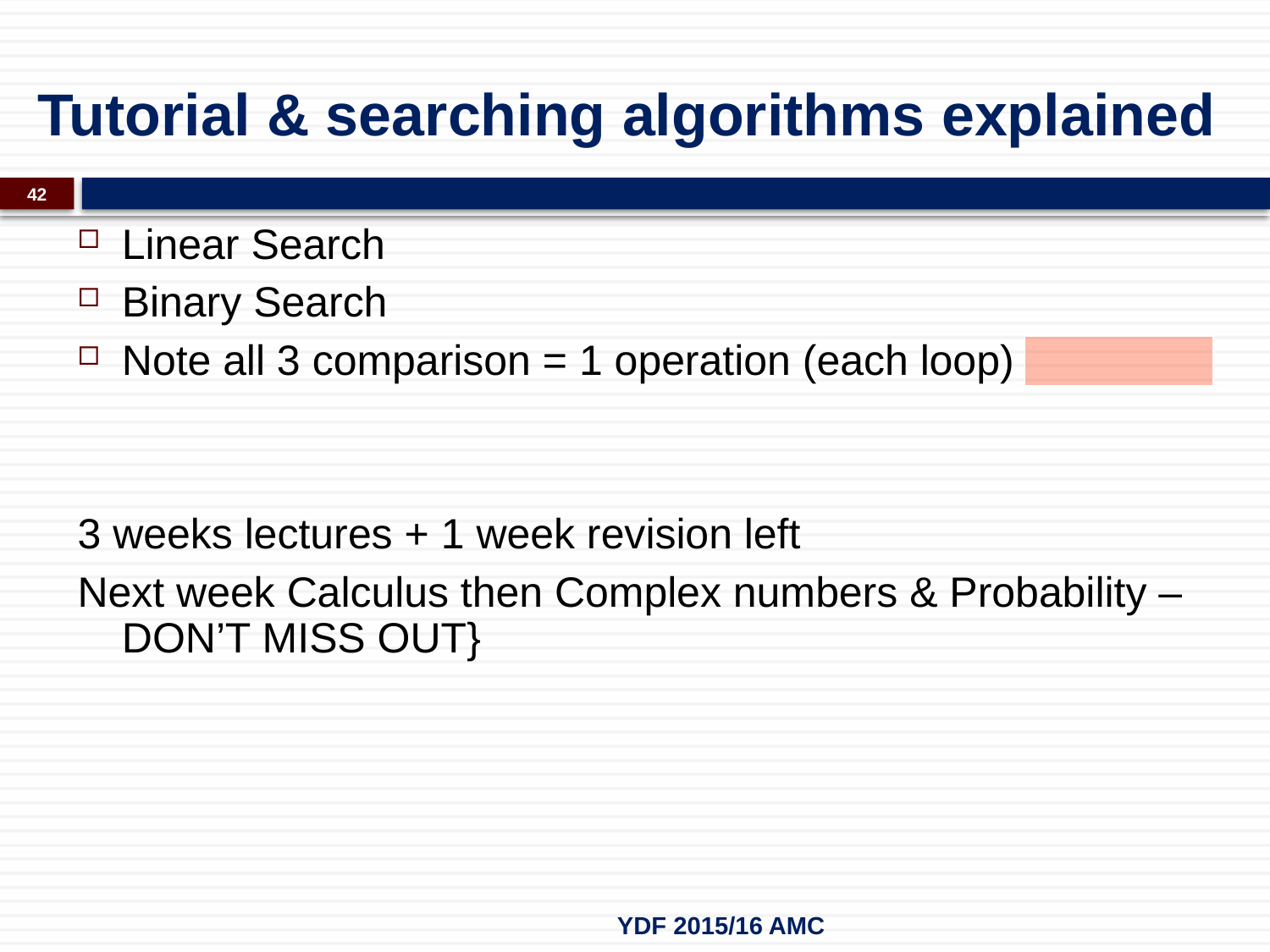

# Tutorial & searching algorithms explained
42
Linear Search
Binary Search
Note all 3 comparison = 1 operation (each loop)

3 weeks lectures + 1 week revision left
Next week Calculus then Complex numbers & Probability – DON’T MISS OUT}

YDF 2015/16 AMC